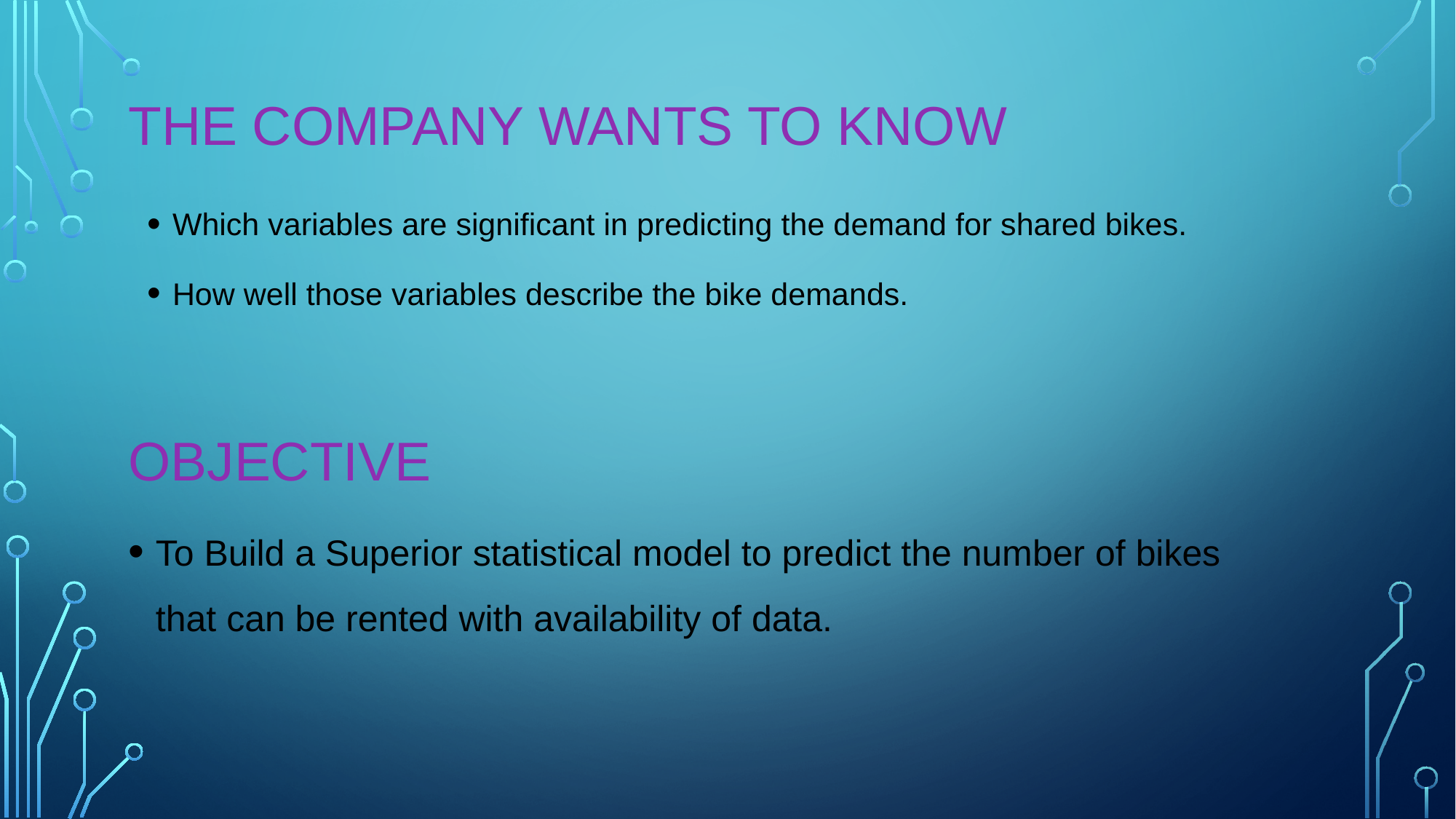

# The company wants to know
Which variables are significant in predicting the demand for shared bikes.
How well those variables describe the bike demands.
Objective
To Build a Superior statistical model to predict the number of bikes that can be rented with availability of data.